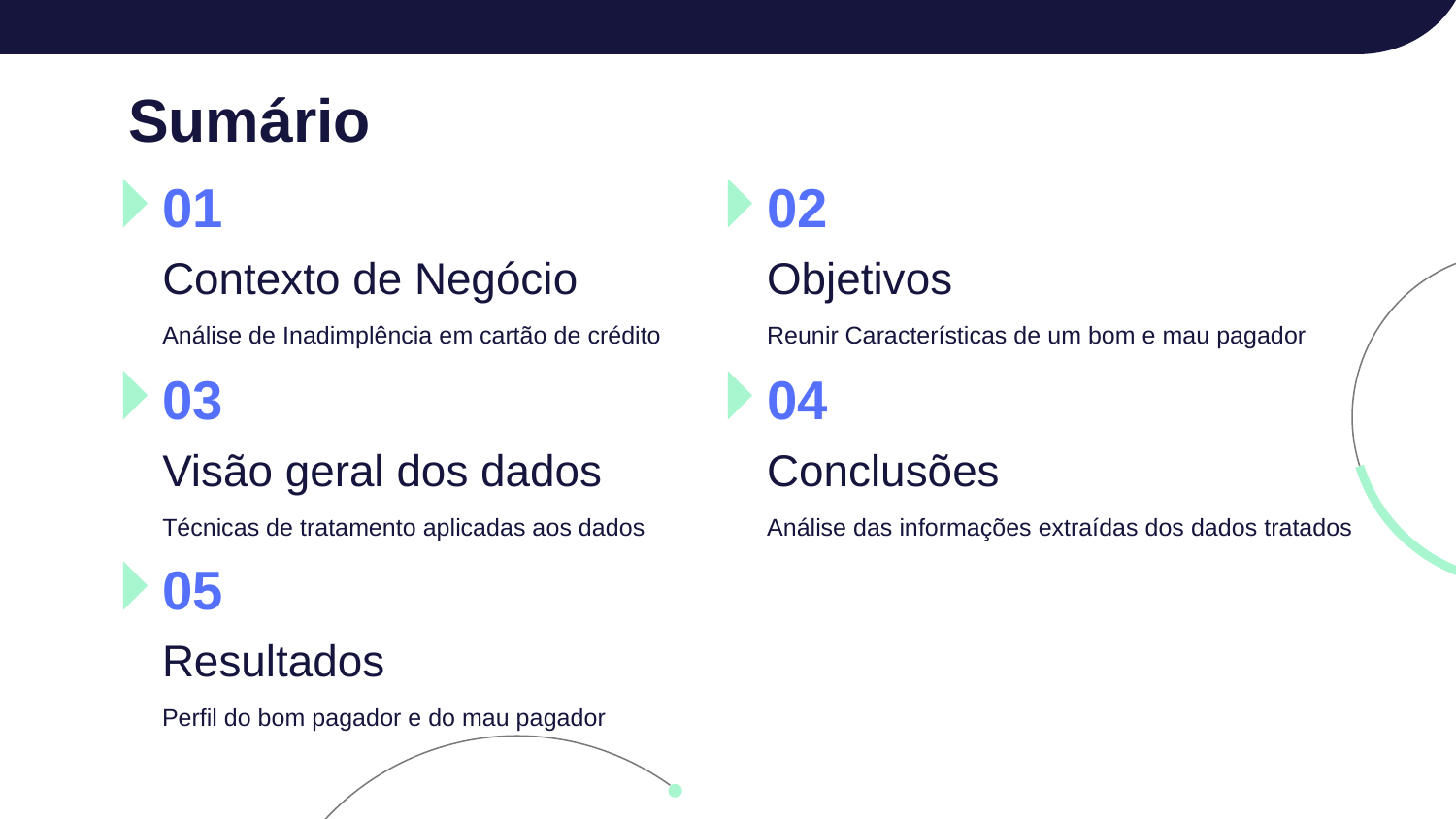

# Sumário
01
02

Contexto de Negócio
Objetivos
Análise de Inadimplência em cartão de crédito
Reunir Características de um bom e mau pagador
03
04

Visão geral dos dados
Conclusões
Técnicas de tratamento aplicadas aos dados
Análise das informações extraídas dos dados tratados
05

Resultados
Perfil do bom pagador e do mau pagador